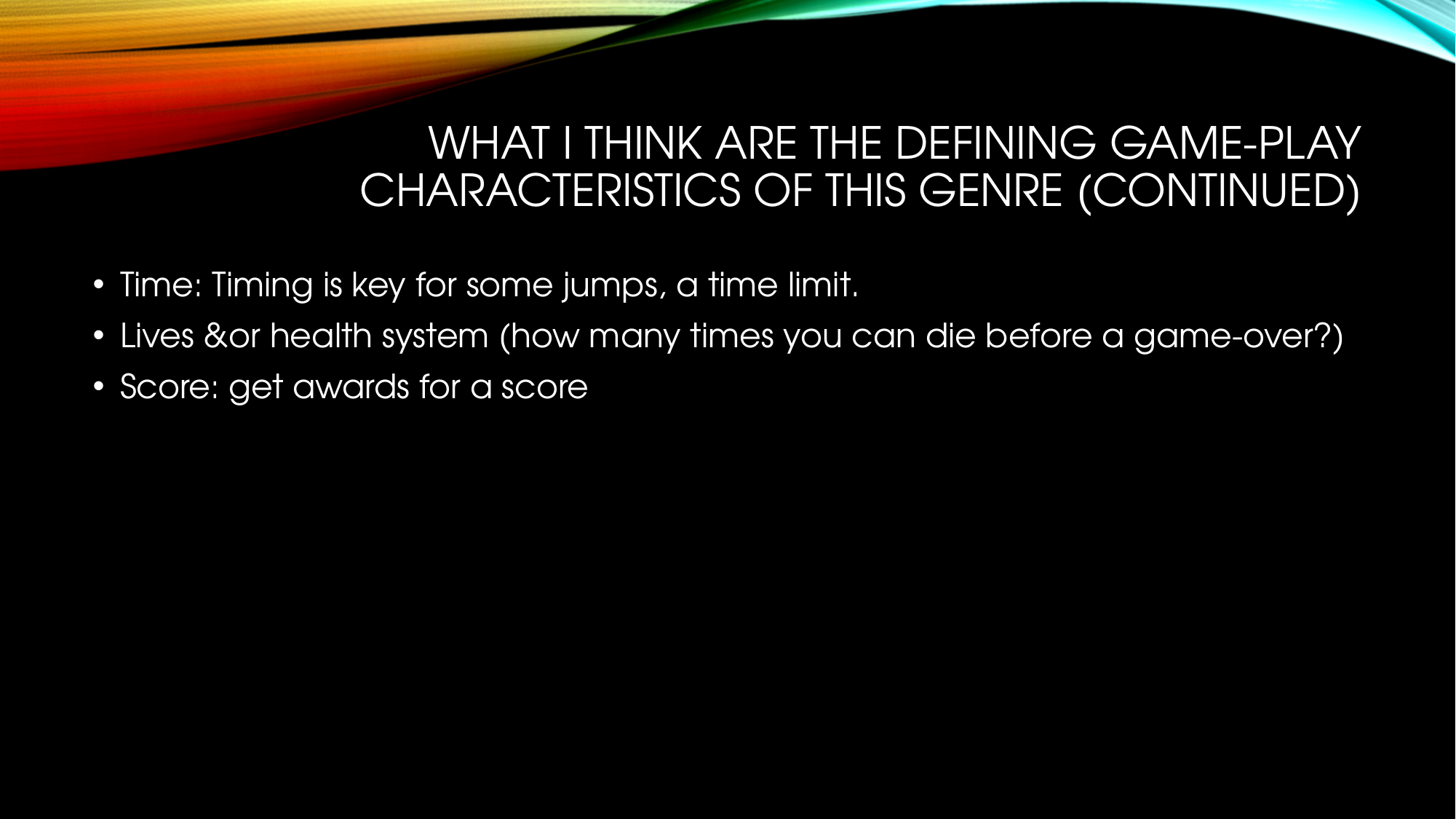

# What I think are the defining game-play characteristics of this genre (Continued)
Time: Timing is key for some jumps, a time limit.
Lives &or health system (how many times you can die before a game-over?)
Score: get awards for a score